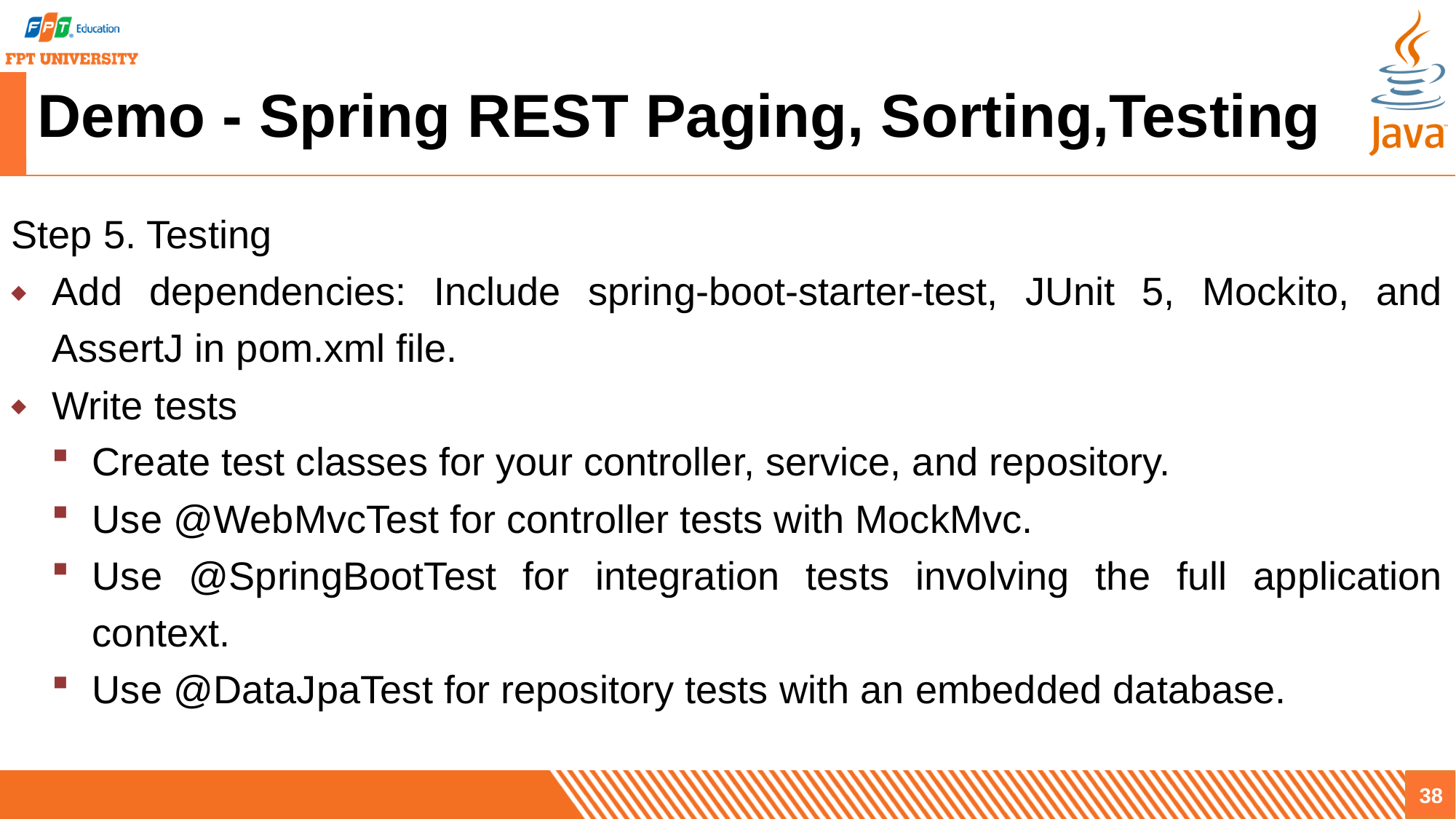

# Demo - Spring REST Paging, Sorting,Testing
Step 5. Testing
Add dependencies: Include spring-boot-starter-test, JUnit 5, Mockito, and AssertJ in pom.xml file.
Write tests
Create test classes for your controller, service, and repository.
Use @WebMvcTest for controller tests with MockMvc.
Use @SpringBootTest for integration tests involving the full application context.
Use @DataJpaTest for repository tests with an embedded database.
38